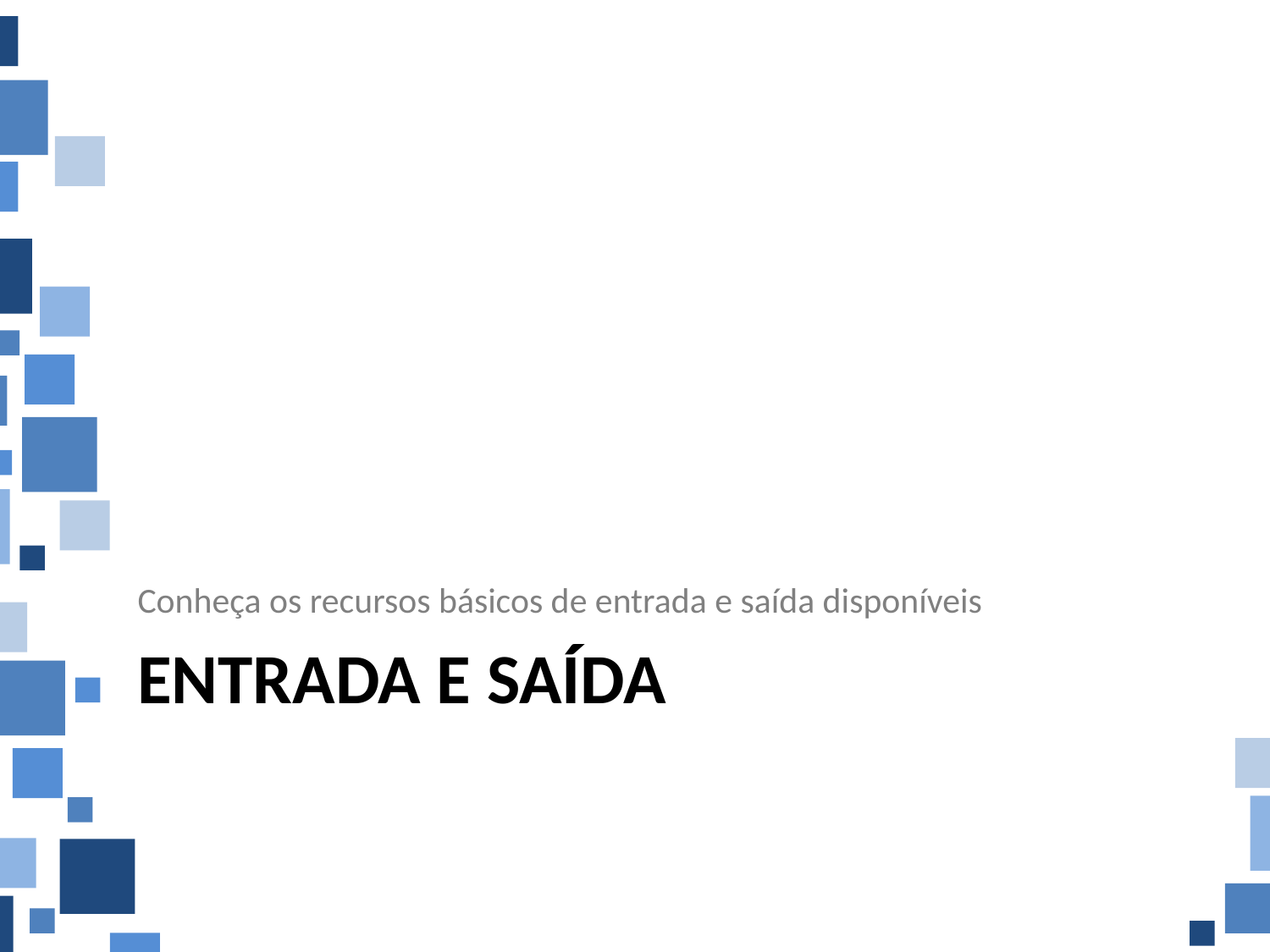

Conheça os recursos básicos de entrada e saída disponíveis
# Entrada e Saída